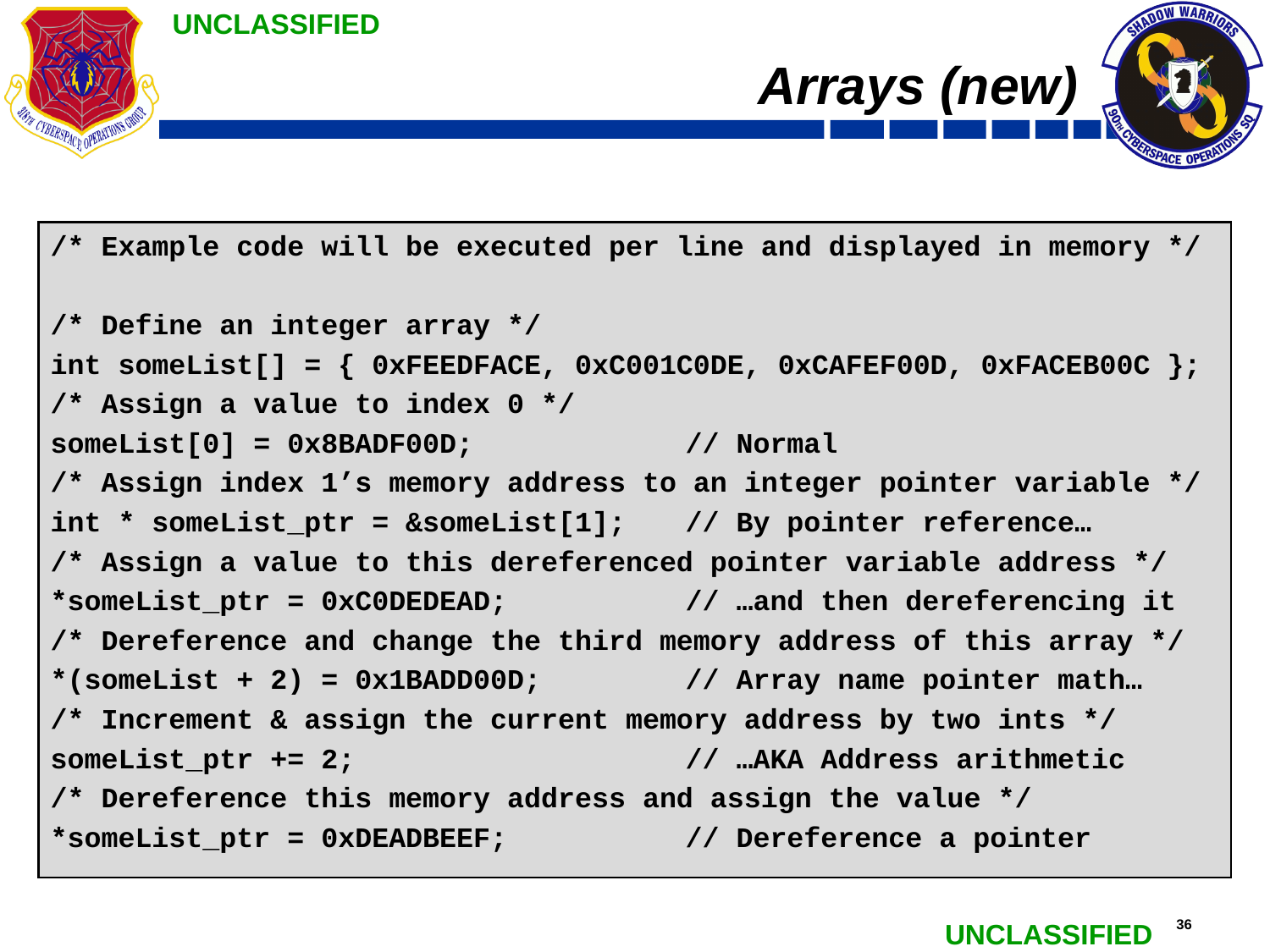

# Arrays (new)
/* Example code will be executed per line and displayed in memory */

/* Define an integer array */
int someList[] = { 0xFEEDFACE, 0xC001C0DE, 0xCAFEF00D, 0xFACEB00C };
/* Assign a value to index 0 */
someList[0] = 0x8BADF00D;		// Normal
/* Assign index 1’s memory address to an integer pointer variable */
int * someList_ptr = &someList[1];	// By pointer reference…
/* Assign a value to this dereferenced pointer variable address */
*someList_ptr = 0xC0DEDEAD;		// …and then dereferencing it
/* Dereference and change the third memory address of this array */
*(someList + 2) = 0x1BADD00D;		// Array name pointer math…
/* Increment & assign the current memory address by two ints */
someList_ptr += 2;			// …AKA Address arithmetic
/* Dereference this memory address and assign the value */
*someList_ptr = 0xDEADBEEF;		// Dereference a pointer